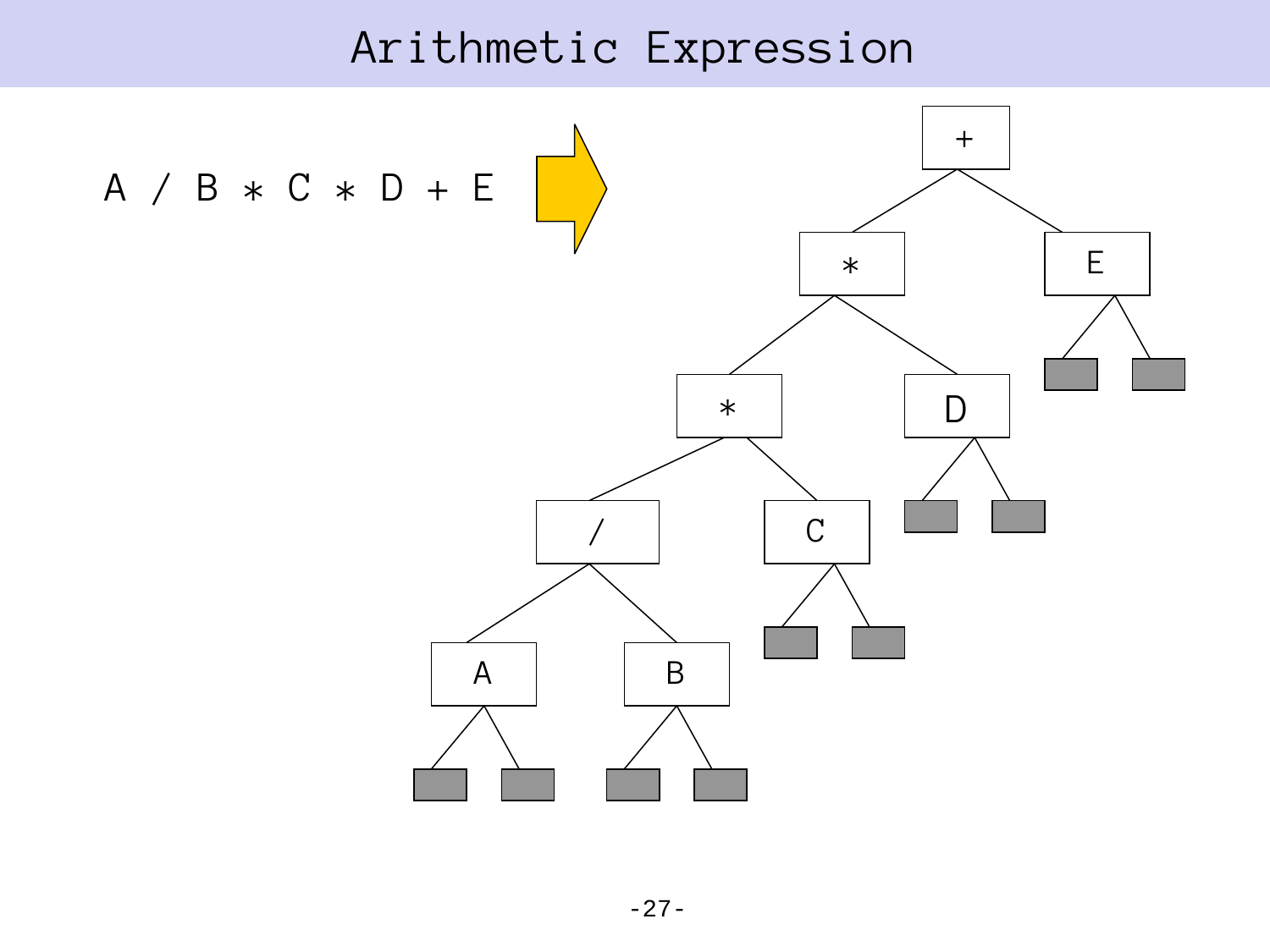

# Arithmetic Expression
+

A / B * C * D + E

*
E

*
D

/
C

A
B

-27-